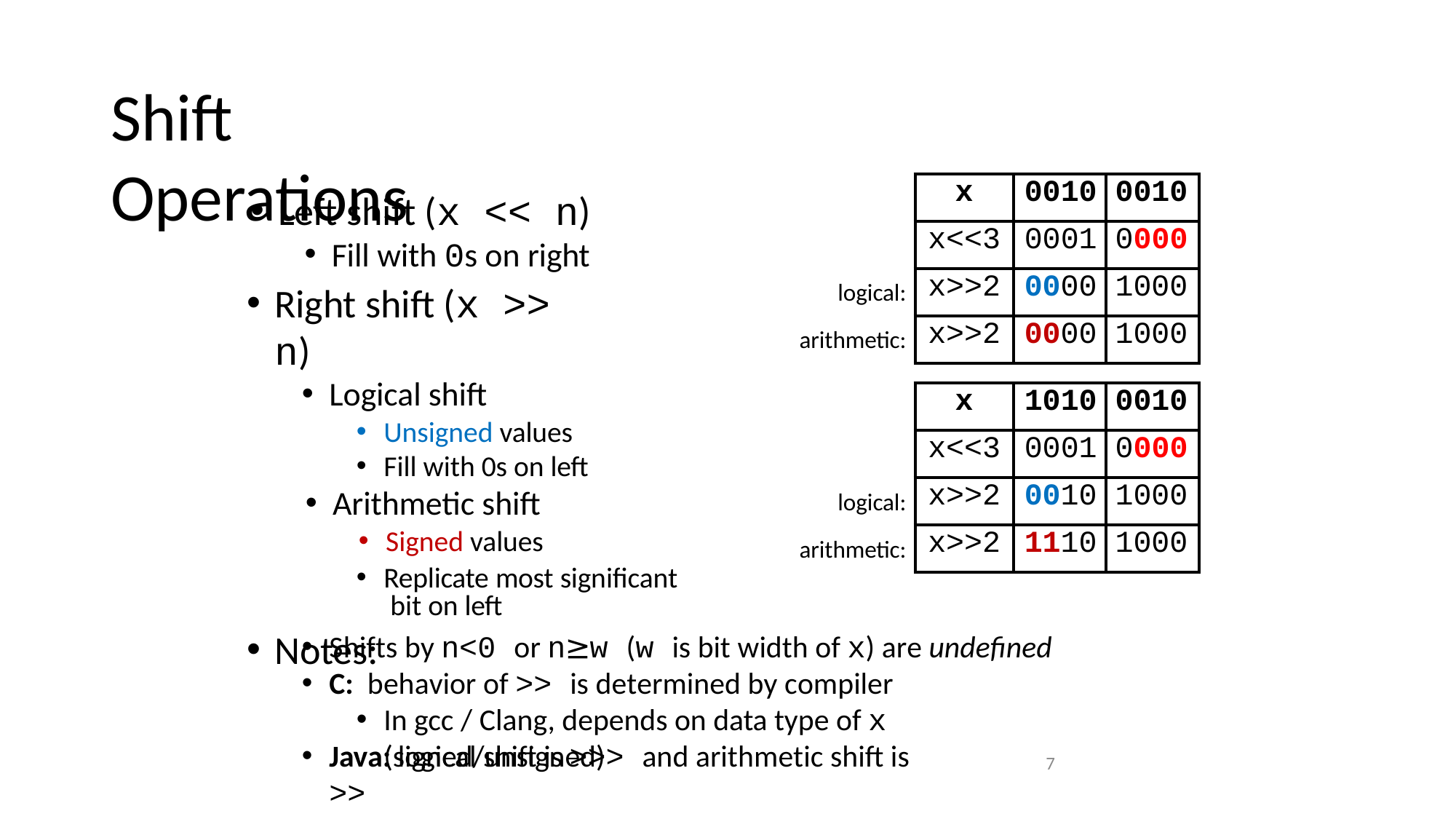

# Shift Operations
| x | 0010 | 0010 |
| --- | --- | --- |
| x<<3 | 0001 | 0000 |
| x>>2 | 0000 | 1000 |
| x>>2 | 0000 | 1000 |
Left shift (x << n)
Fill with 0s on right
Right shift (x >> n)
Logical shift
Unsigned values
Fill with 0s on left
Arithmetic shift
Signed values
Replicate most significant  bit on left
Notes:
logical:
arithmetic:
| x | 1010 | 0010 |
| --- | --- | --- |
| x<<3 | 0001 | 0000 |
| x>>2 | 0010 | 1000 |
| x>>2 | 1110 | 1000 |
logical:
arithmetic:
Shifts by n<0 or n≥w (w is bit width of x) are undefined
C:  behavior of >> is determined by compiler
In gcc / Clang, depends on data type of x (signed/unsigned)
Java: logical shift is >>> and arithmetic shift is >>
7